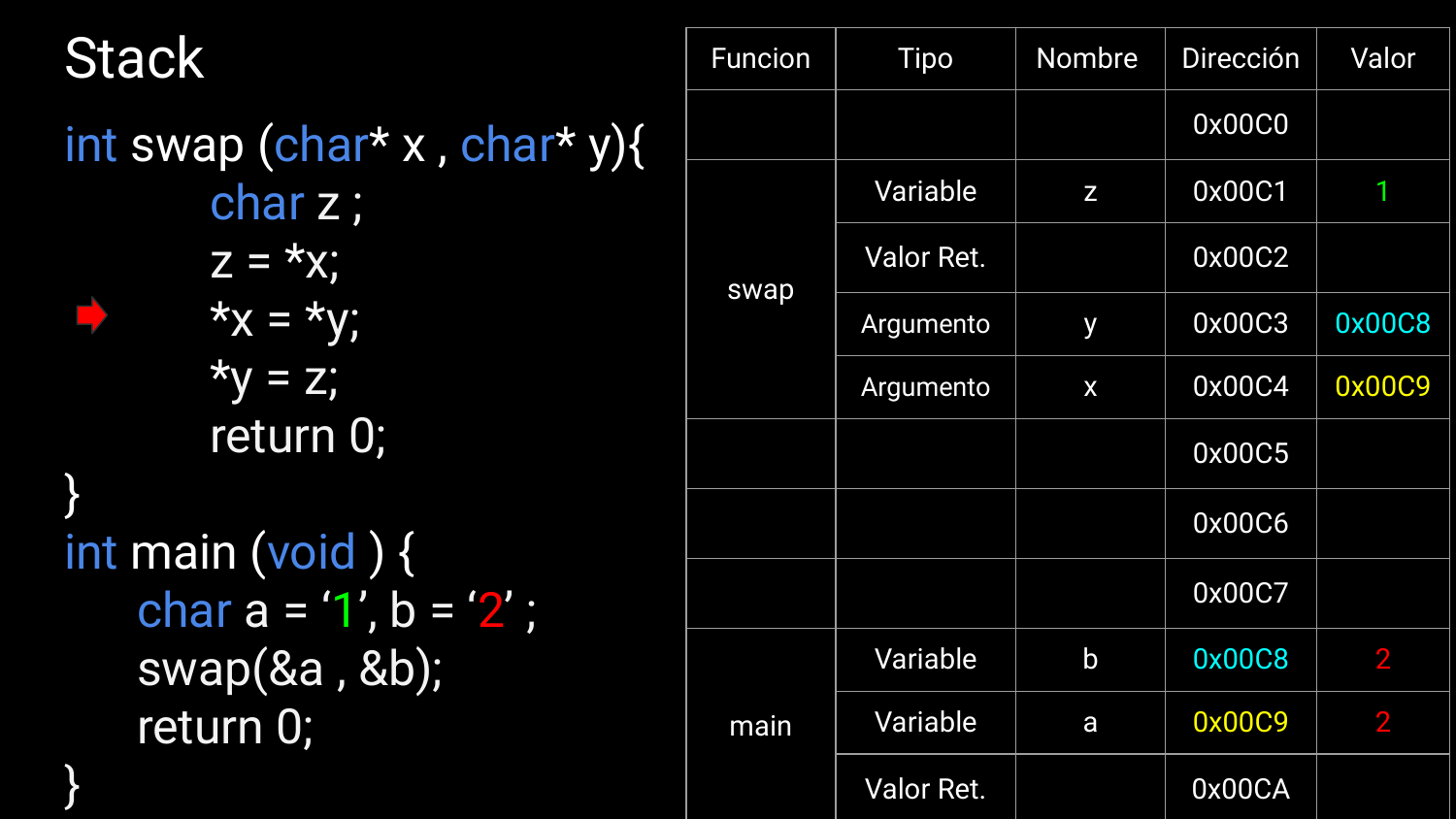

# Stack

| Funcion | Tipo | Nombre | Dirección | Valor |
| --- | --- | --- | --- | --- |
|  |  |  | 0x00C0 |  |
| swap | Variable | z | 0x00C1 | 1 |
|  | Valor Ret. |  | 0x00C2 |  |
|  | Argumento | y | 0x00C3 | 0x00C8 |
|  | Argumento | x | 0x00C4 | 0x00C9 |
|  |  |  | 0x00C5 |  |
|  |  |  | 0x00C6 |  |
|  |  |  | 0x00C7 |  |
| main | Variable | b | 0x00C8 | 2 |
|  | Variable | a | 0x00C9 | 2 |
|  | Valor Ret. |  | 0x00CA |  |
int swap (char* x , char* y){
	char z ;
	z = *x;
	*x = *y;
	*y = z;
	return 0;
}
int main (void ) {
char a = ‘1’, b = ‘2’ ;
swap(&a , &b);
return 0;
}